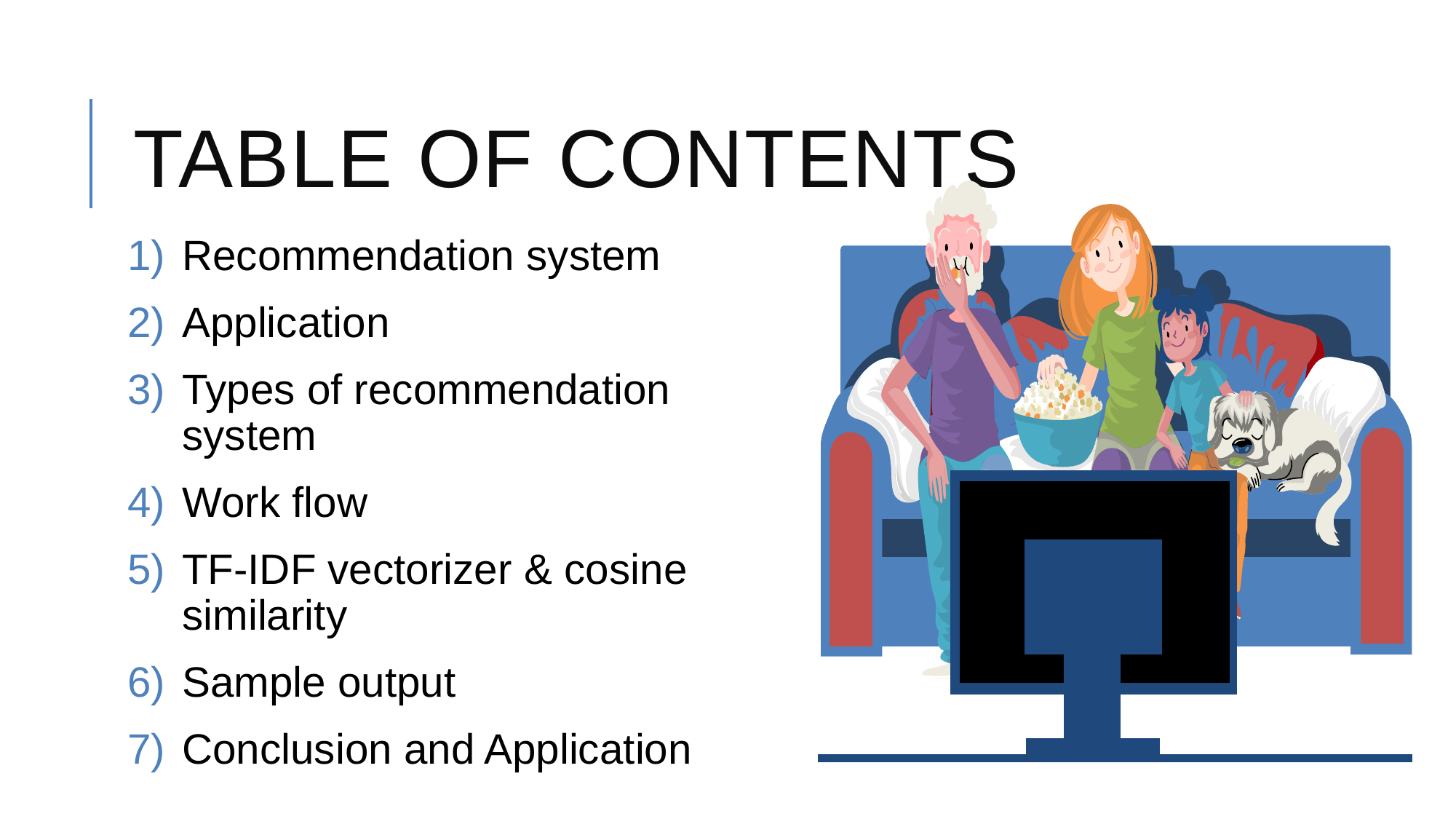

# TABLE OF CONTENTs

Recommendation system
Application
Types of recommendation system
Work flow
TF-IDF vectorizer & cosine similarity
Sample output
Conclusion and Application